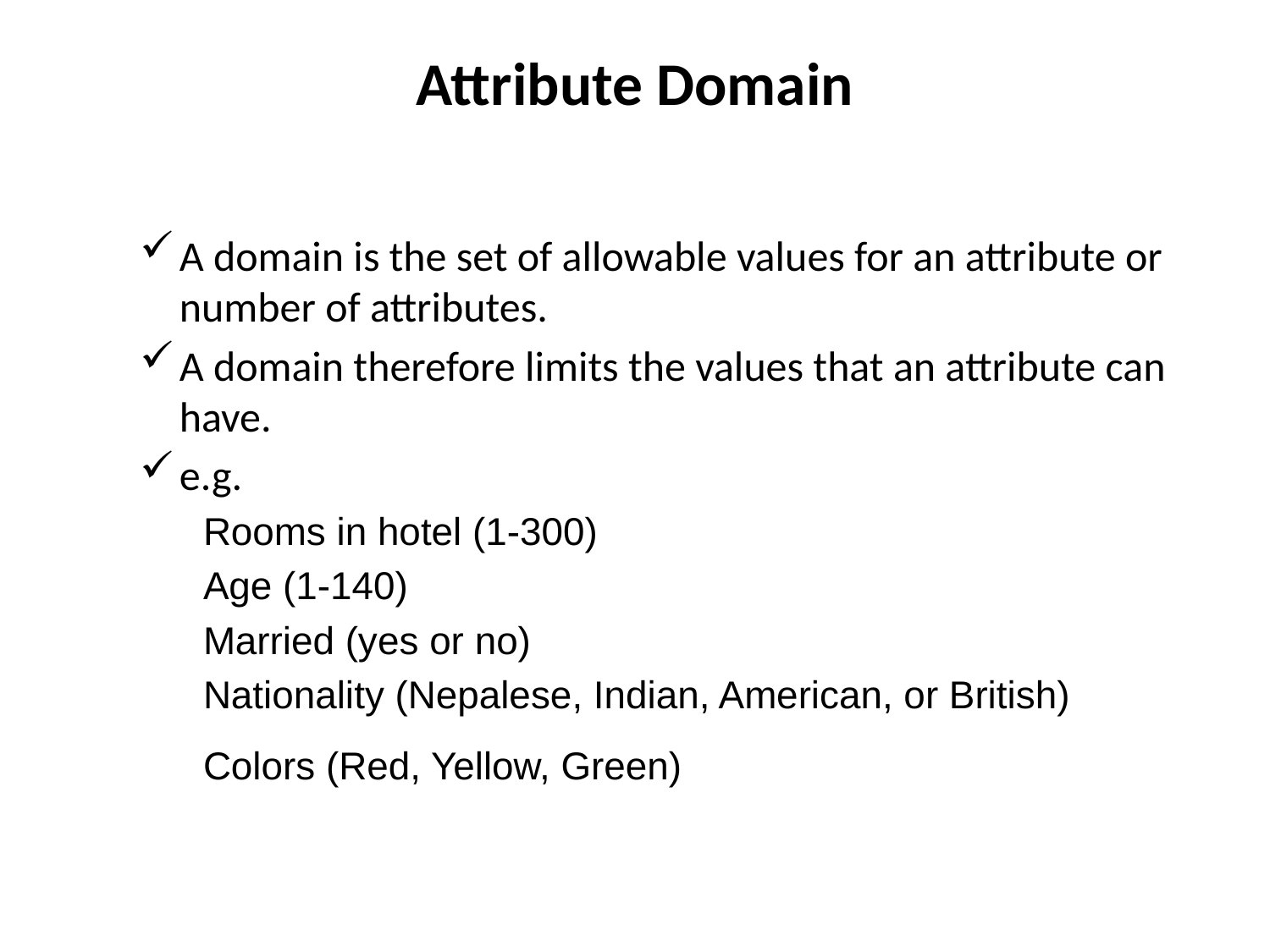

# Attribute Domain
A domain is the set of allowable values for an attribute or number of attributes.
A domain therefore limits the values that an attribute can have.
e.g.
Rooms in hotel (1-300)
Age (1-140)
Married (yes or no)
Nationality (Nepalese, Indian, American, or British)
Colors (Red, Yellow, Green)